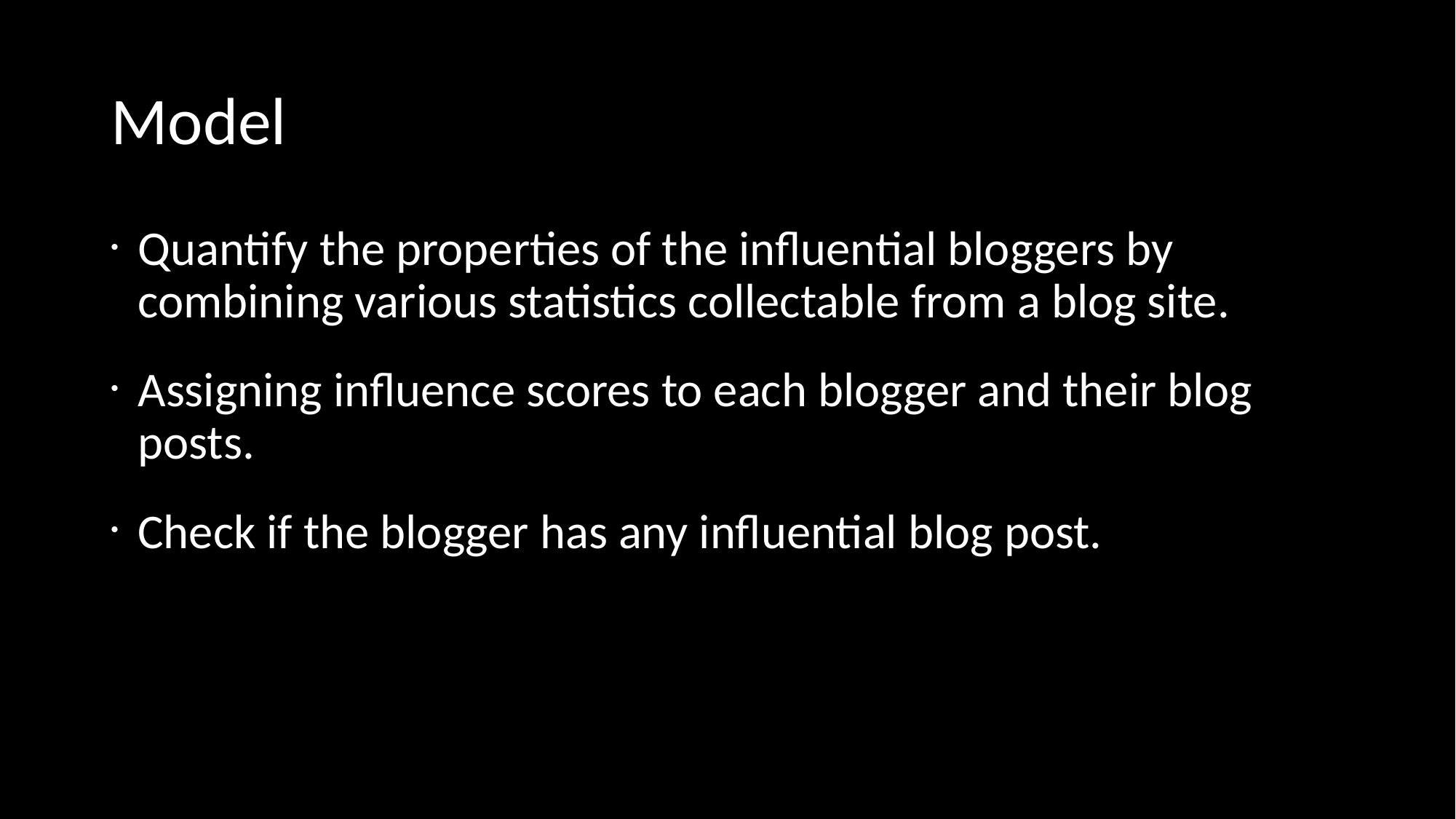

Model
Quantify the properties of the influential bloggers by combining various statistics collectable from a blog site.
Assigning influence scores to each blogger and their blog posts.
Check if the blogger has any influential blog post.